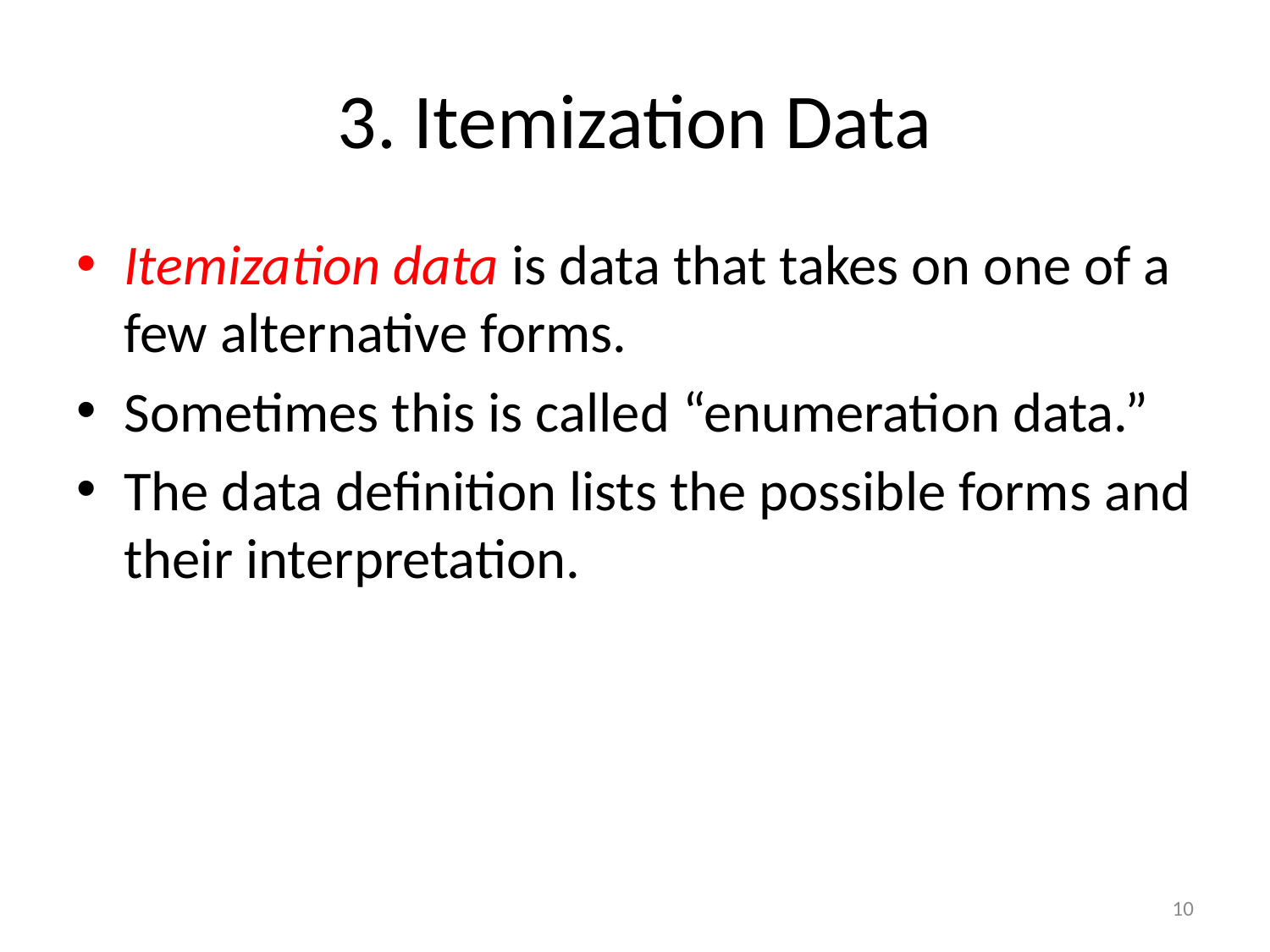

# 3. Itemization Data
Itemization data is data that takes on one of a few alternative forms.
Sometimes this is called “enumeration data.”
The data definition lists the possible forms and their interpretation.
10